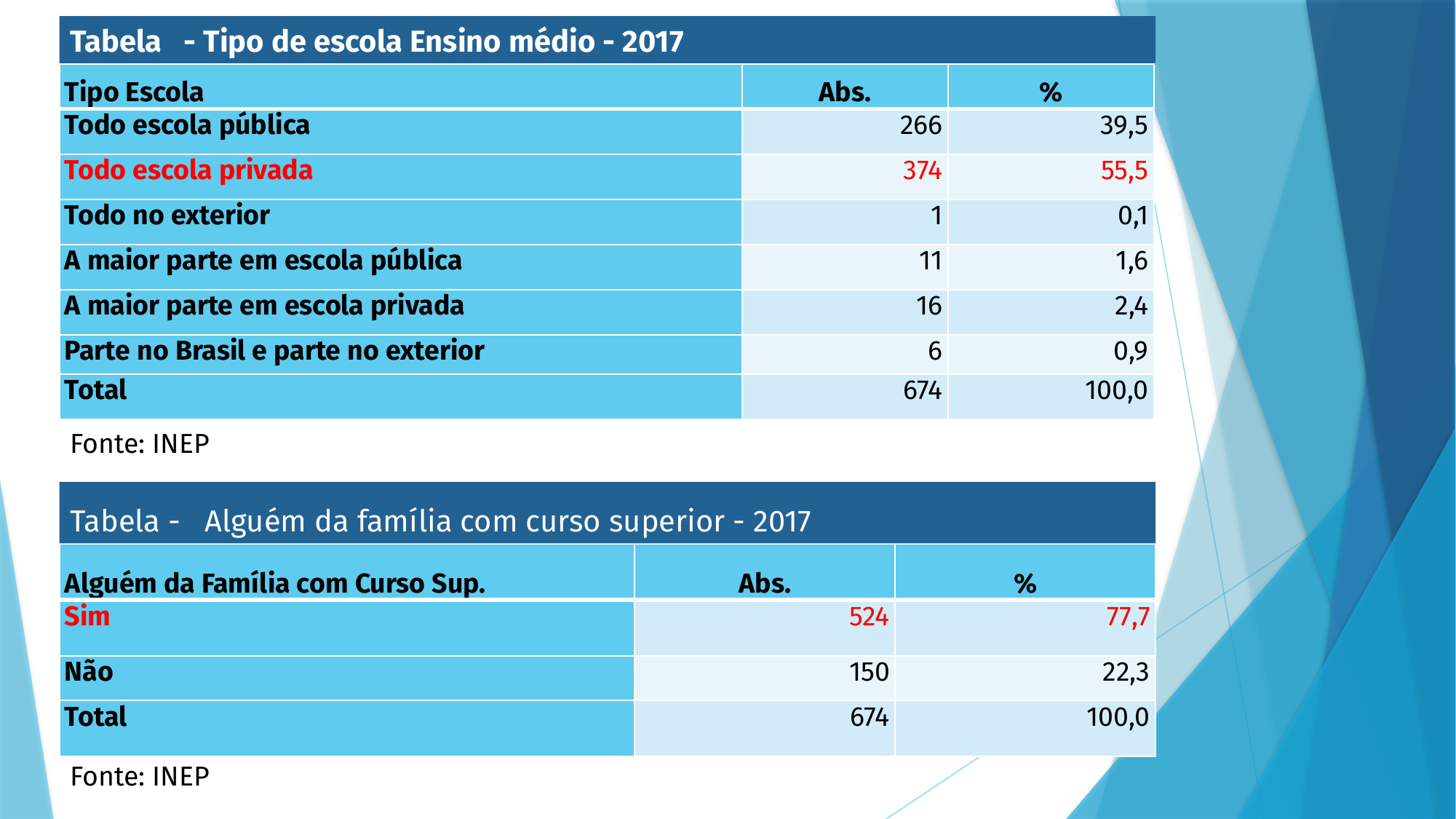

Tabela   - Tipo de escola Ensino médio - 2017
| Tipo Escola | Abs. | % |
| --- | --- | --- |
| Todo escola pública | 266 | 39,5 |
| Todo escola privada | 374 | 55,5 |
| Todo no exterior | 1 | 0,1 |
| A maior parte em escola pública | 11 | 1,6 |
| A maior parte em escola privada | 16 | 2,4 |
| Parte no Brasil e parte no exterior | 6 | 0,9 |
| Total | 674 | 100,0 |
Fonte: INEP

Tabela -   Alguém da família com curso superior - 2017
| Alguém da Família com Curso Sup. | Abs. | % |
| --- | --- | --- |
| Sim | 524 | 77,7 |
| Não | 150 | 22,3 |
| Total | 674 | 100,0 |
Fonte: INEP